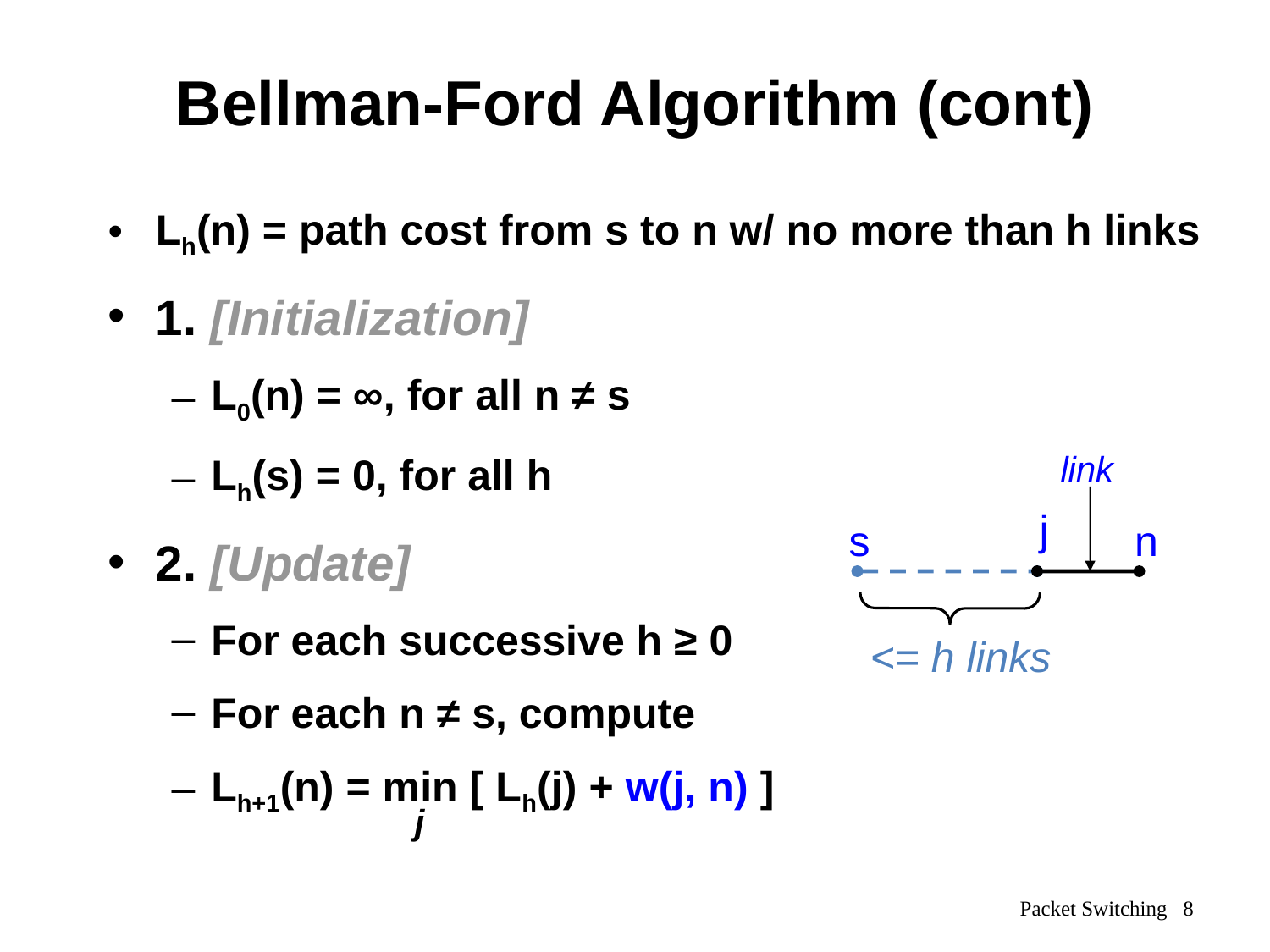

# Bellman-Ford Algorithm (cont)
Lh(n) = path cost from s to n w/ no more than h links
1. [Initialization]
L0(n) = ∞, for all n ≠ s
Lh(s) = 0, for all h
2. [Update]
For each successive h ≥ 0
For each n ≠ s, compute
Lh+1(n) = min [ Lh(j) + w(j, n) ]
link

j
s
n

<= h links
j
Packet Switching   8